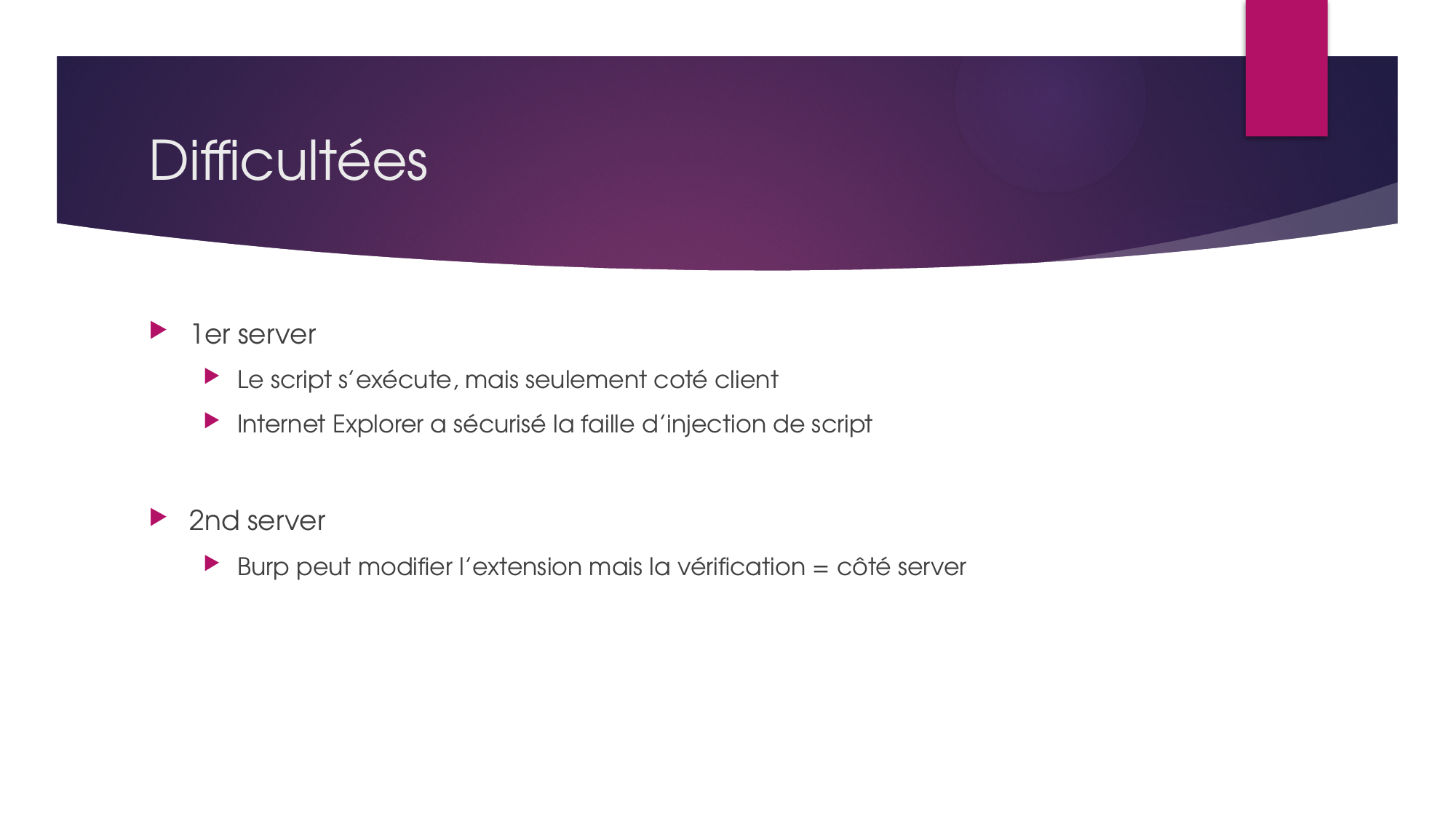

# Difficultées
1er server
Le script s’exécute, mais seulement coté client
Internet Explorer a sécurisé la faille d’injection de script

2nd server
Burp peut modifier l’extension mais la vérification = côté server